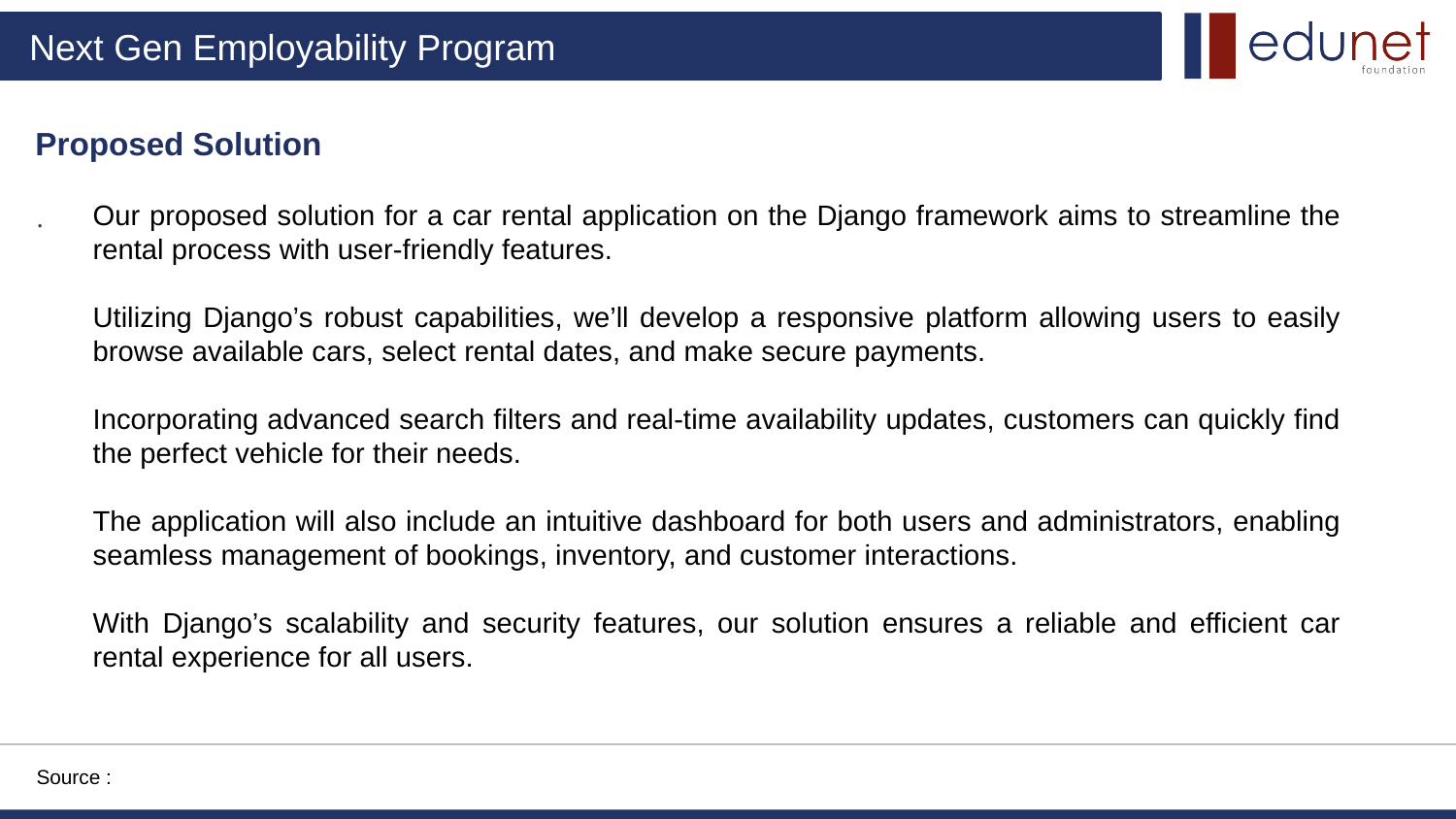

Proposed Solution
.
Our proposed solution for a car rental application on the Django framework aims to streamline the rental process with user-friendly features.

Utilizing Django’s robust capabilities, we’ll develop a responsive platform allowing users to easily browse available cars, select rental dates, and make secure payments.

Incorporating advanced search filters and real-time availability updates, customers can quickly find the perfect vehicle for their needs.

The application will also include an intuitive dashboard for both users and administrators, enabling seamless management of bookings, inventory, and customer interactions.

With Django’s scalability and security features, our solution ensures a reliable and efficient car rental experience for all users.
Source :